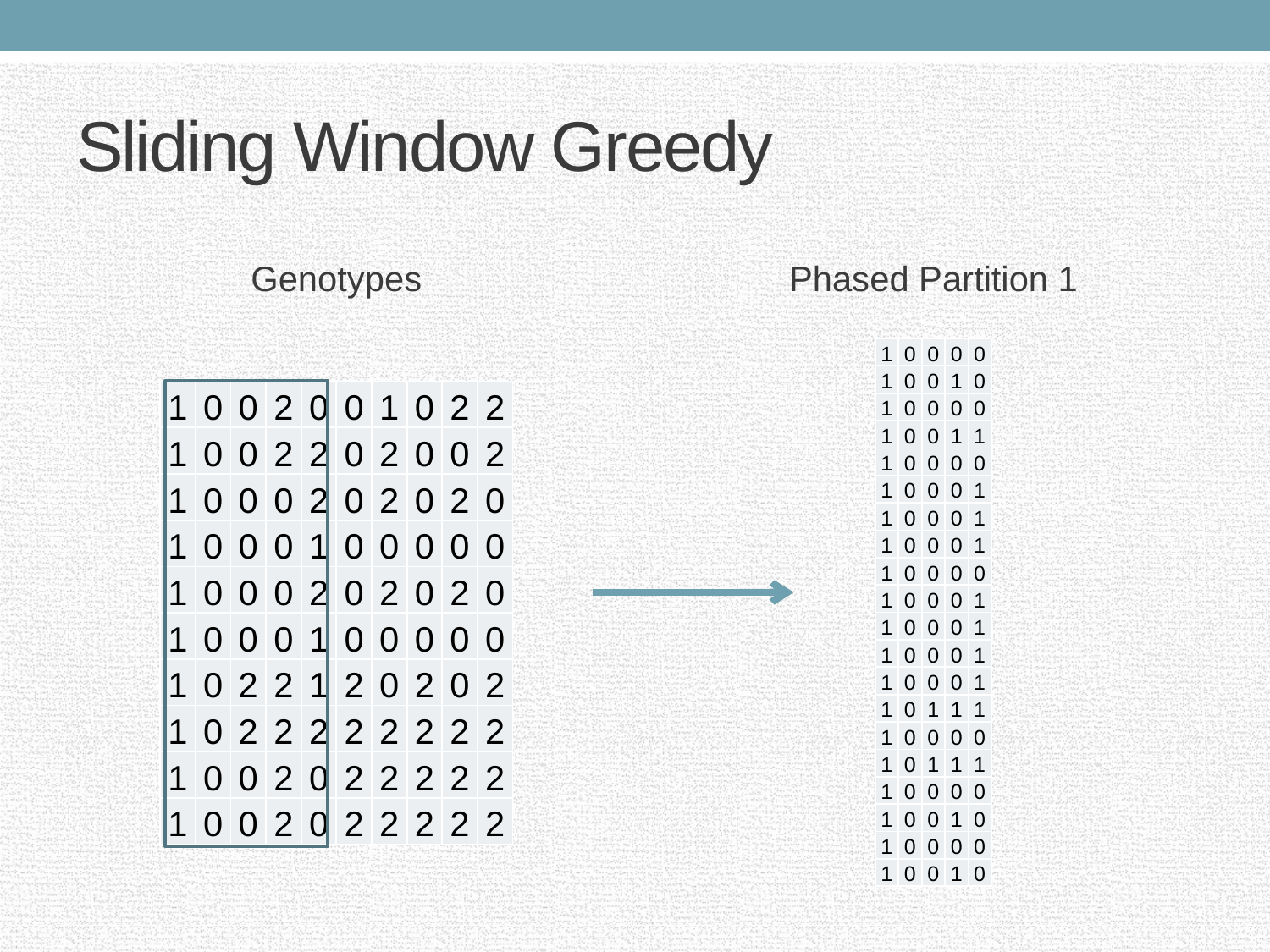

# Sliding Window Greedy
Genotypes
Phased Partition 1
| 1 | 0 | 0 | 0 | 0 |
| --- | --- | --- | --- | --- |
| 1 | 0 | 0 | 1 | 0 |
| 1 | 0 | 0 | 0 | 0 |
| 1 | 0 | 0 | 1 | 1 |
| 1 | 0 | 0 | 0 | 0 |
| 1 | 0 | 0 | 0 | 1 |
| 1 | 0 | 0 | 0 | 1 |
| 1 | 0 | 0 | 0 | 1 |
| 1 | 0 | 0 | 0 | 0 |
| 1 | 0 | 0 | 0 | 1 |
| 1 | 0 | 0 | 0 | 1 |
| 1 | 0 | 0 | 0 | 1 |
| 1 | 0 | 0 | 0 | 1 |
| 1 | 0 | 1 | 1 | 1 |
| 1 | 0 | 0 | 0 | 0 |
| 1 | 0 | 1 | 1 | 1 |
| 1 | 0 | 0 | 0 | 0 |
| 1 | 0 | 0 | 1 | 0 |
| 1 | 0 | 0 | 0 | 0 |
| 1 | 0 | 0 | 1 | 0 |

| 1 | 0 | 0 | 2 | 0 | 0 | 1 | 0 | 2 | 2 |
| --- | --- | --- | --- | --- | --- | --- | --- | --- | --- |
| 1 | 0 | 0 | 2 | 2 | 0 | 2 | 0 | 0 | 2 |
| 1 | 0 | 0 | 0 | 2 | 0 | 2 | 0 | 2 | 0 |
| 1 | 0 | 0 | 0 | 1 | 0 | 0 | 0 | 0 | 0 |
| 1 | 0 | 0 | 0 | 2 | 0 | 2 | 0 | 2 | 0 |
| 1 | 0 | 0 | 0 | 1 | 0 | 0 | 0 | 0 | 0 |
| 1 | 0 | 2 | 2 | 1 | 2 | 0 | 2 | 0 | 2 |
| 1 | 0 | 2 | 2 | 2 | 2 | 2 | 2 | 2 | 2 |
| 1 | 0 | 0 | 2 | 0 | 2 | 2 | 2 | 2 | 2 |
| 1 | 0 | 0 | 2 | 0 | 2 | 2 | 2 | 2 | 2 |